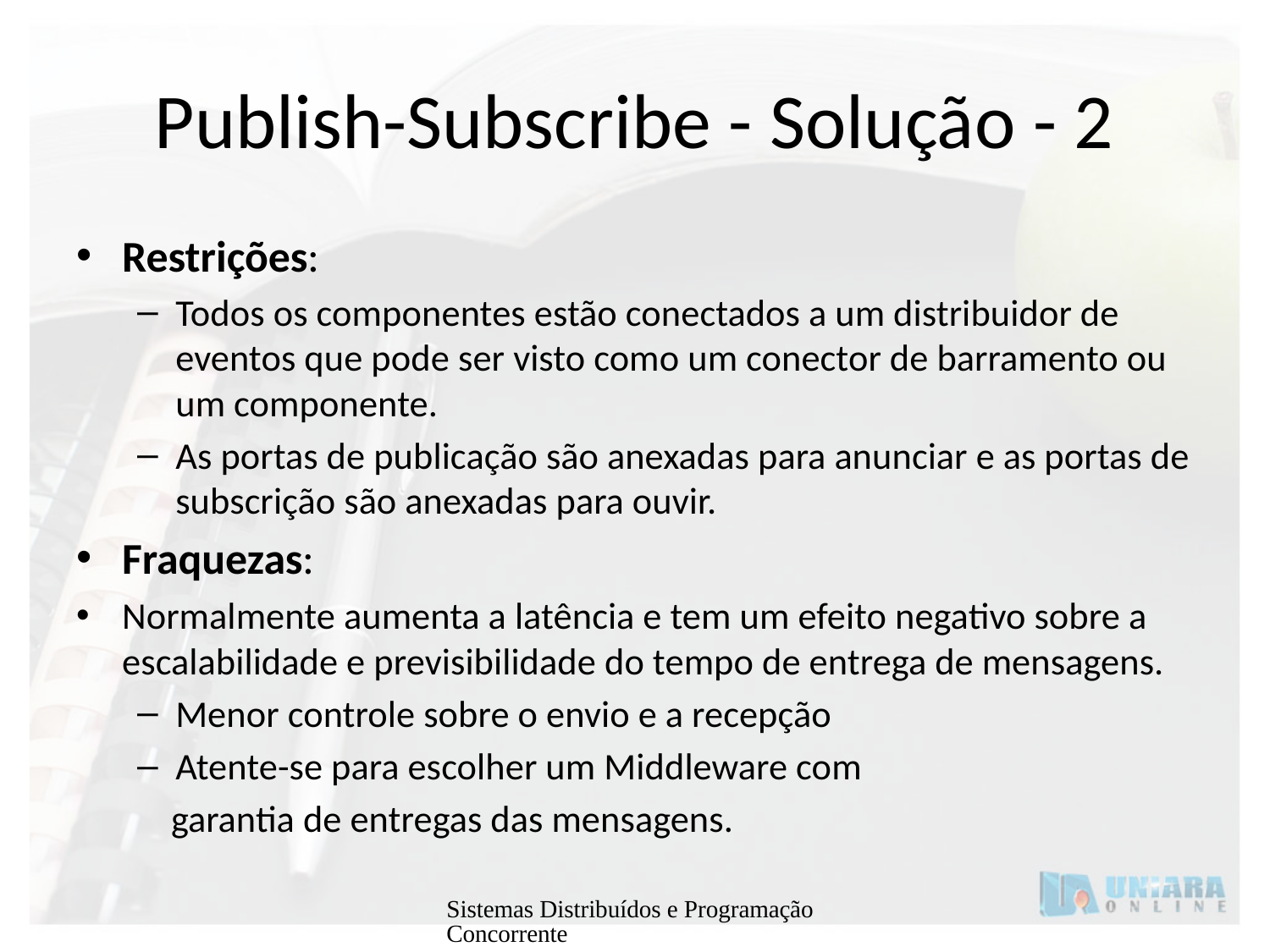

# Publish-Subscribe - Solução - 2
Restrições:
Todos os componentes estão conectados a um distribuidor de eventos que pode ser visto como um conector de barramento ou um componente.
As portas de publicação são anexadas para anunciar e as portas de subscrição são anexadas para ouvir.
Fraquezas:
Normalmente aumenta a latência e tem um efeito negativo sobre a escalabilidade e previsibilidade do tempo de entrega de mensagens.
Menor controle sobre o envio e a recepção
Atente-se para escolher um Middleware com
    garantia de entregas das mensagens.
Sistemas Distribuídos e Programação Concorrente